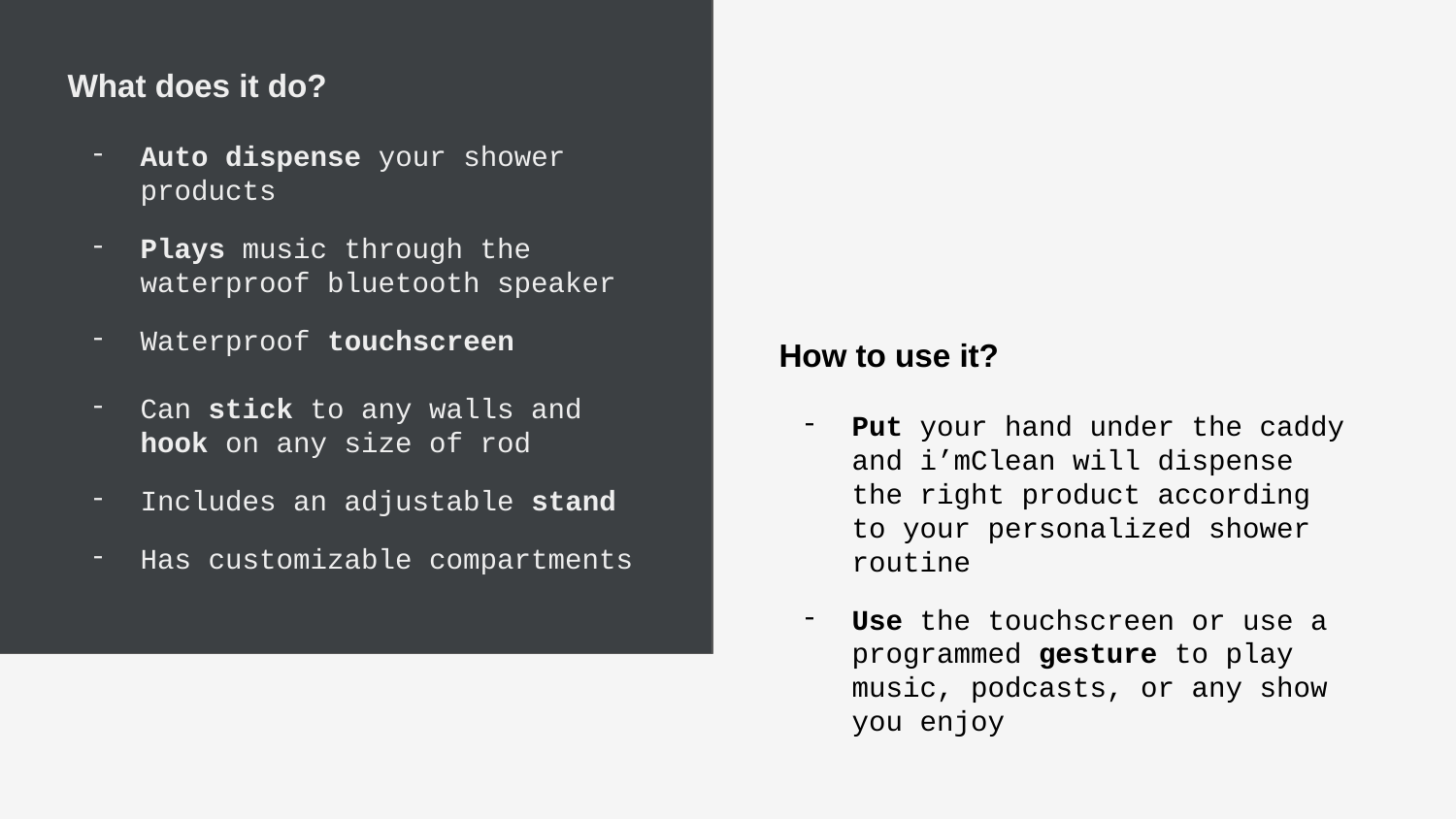

What does it do?

Auto dispense your shower products

Plays music through the waterproof bluetooth speaker

Waterproof touchscreen

Can stick to any walls and hook on any size of rod

Includes an adjustable stand

Has customizable compartments

How to use it?

Put your hand under the caddy and i’mClean will dispense the right product according to your personalized shower routine

Use the touchscreen or use a programmed gesture to play music, podcasts, or any show you enjoy